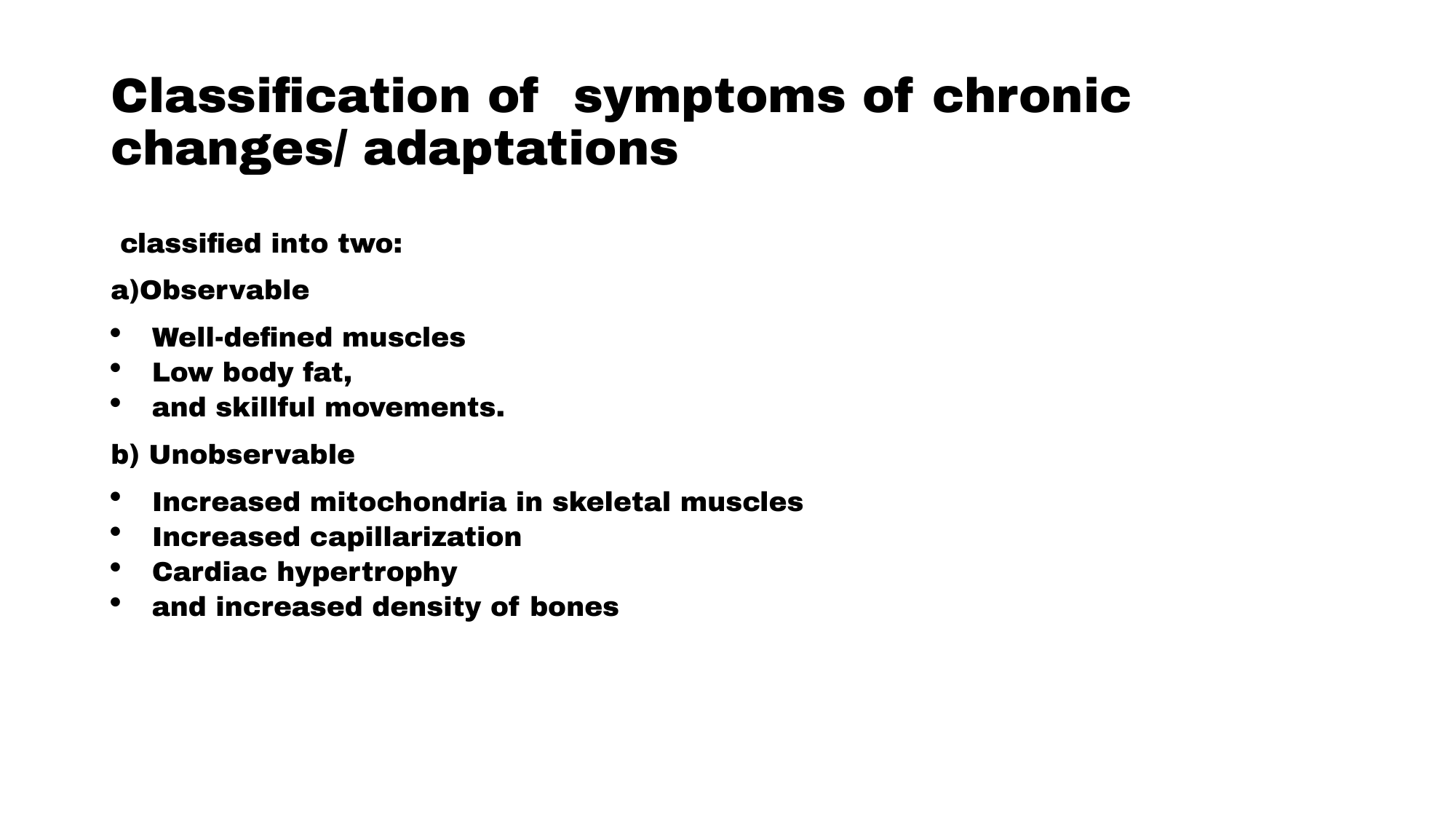

# Classification of  symptoms of chronic changes/ adaptations
 classified into two:
a)Observable
Well-defined muscles
Low body fat,
and skillful movements.
b) Unobservable
Increased mitochondria in skeletal muscles
Increased capillarization
Cardiac hypertrophy
and increased density of bones